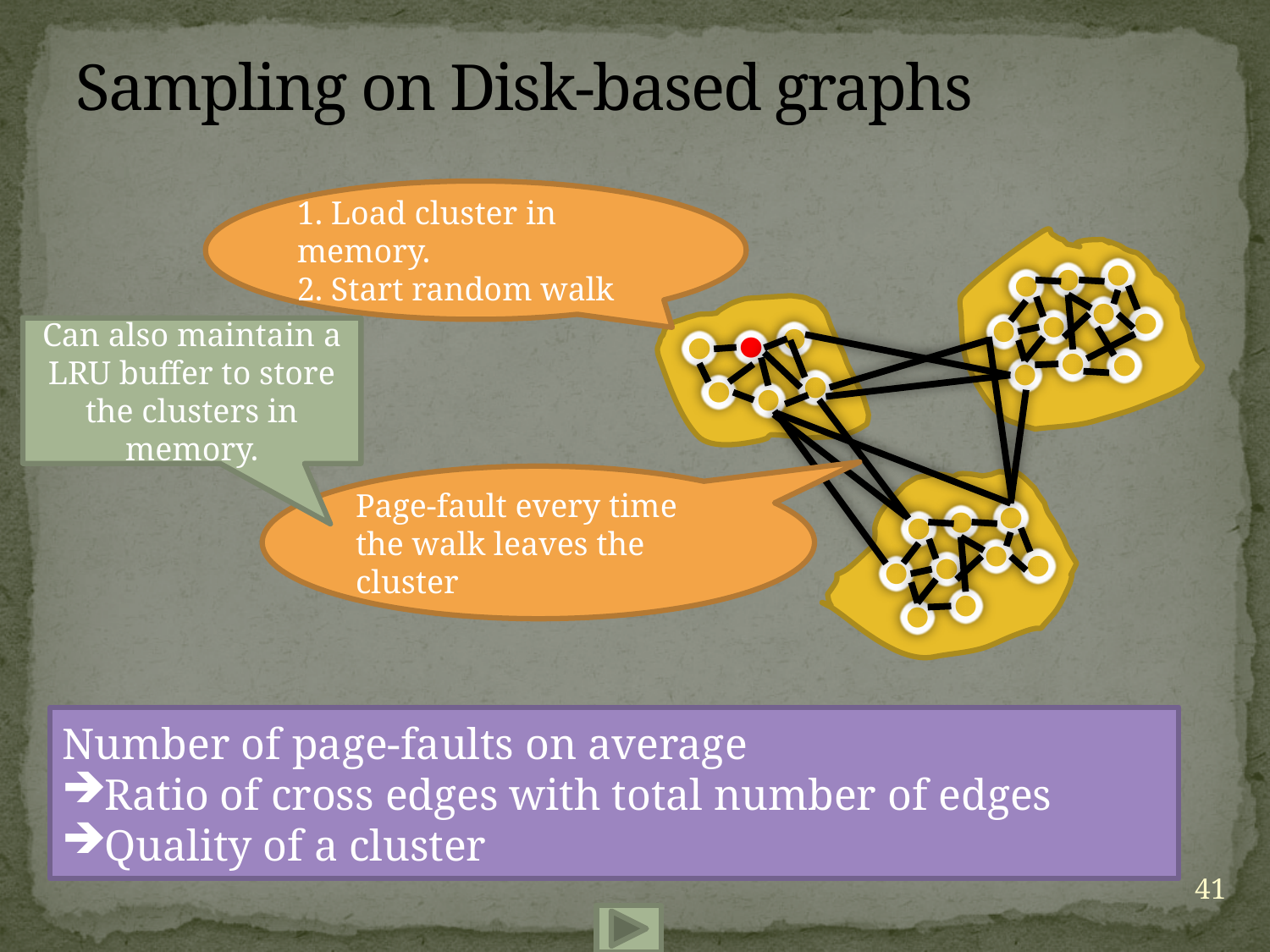

# Sampling on Disk-based graphs
1. Load cluster in memory.
2. Start random walk

Can also maintain a LRU buffer to store the clusters in memory.

Page-fault every time the walk leaves the cluster

Number of page-faults on average
Ratio of cross edges with total number of edges
Quality of a cluster
41